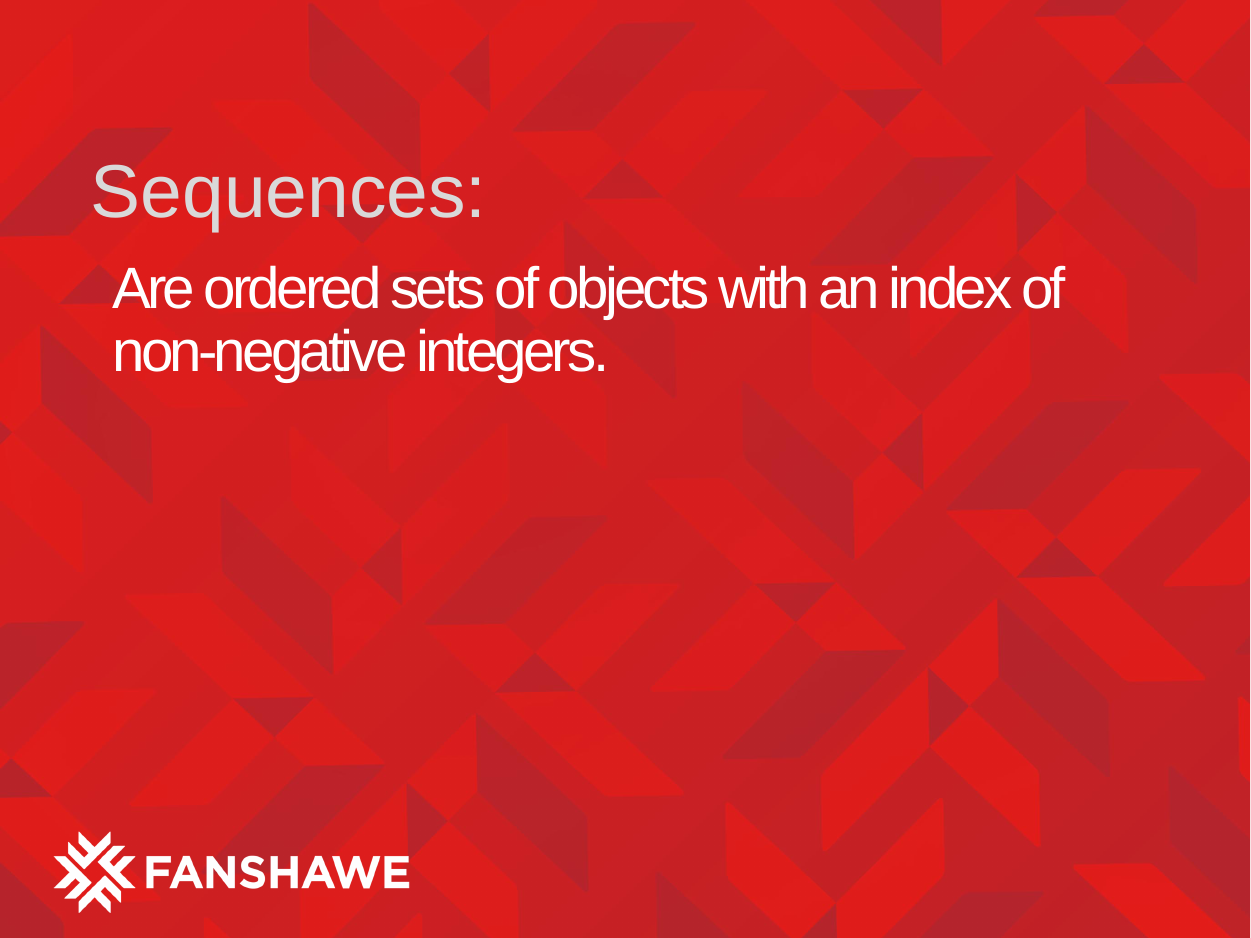

Sequences:
# Are ordered sets of objects with an index of non-negative integers.